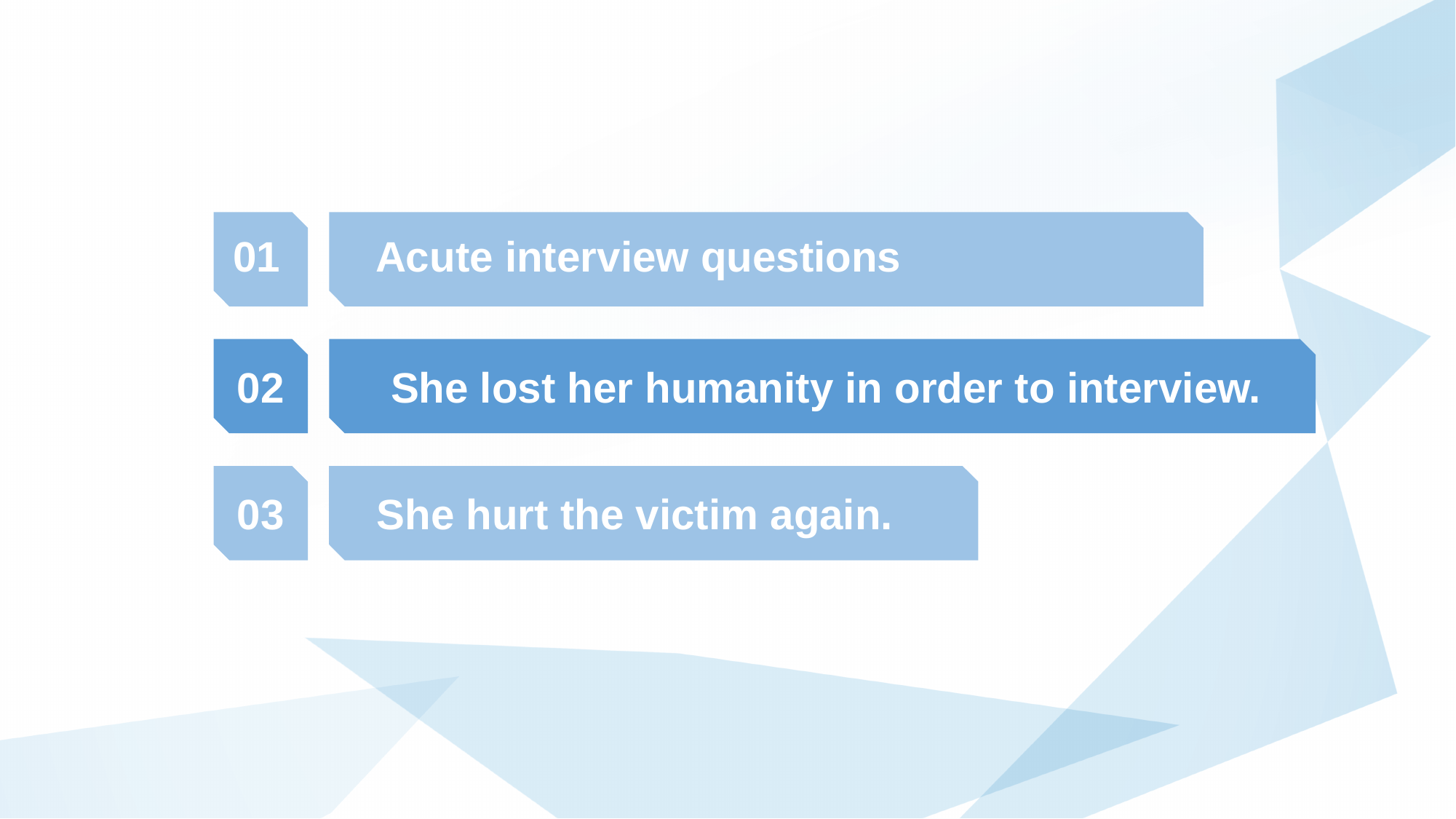

01
Acute interview questions

She lost her humanity in order to interview.
02

03
She hurt the victim again.